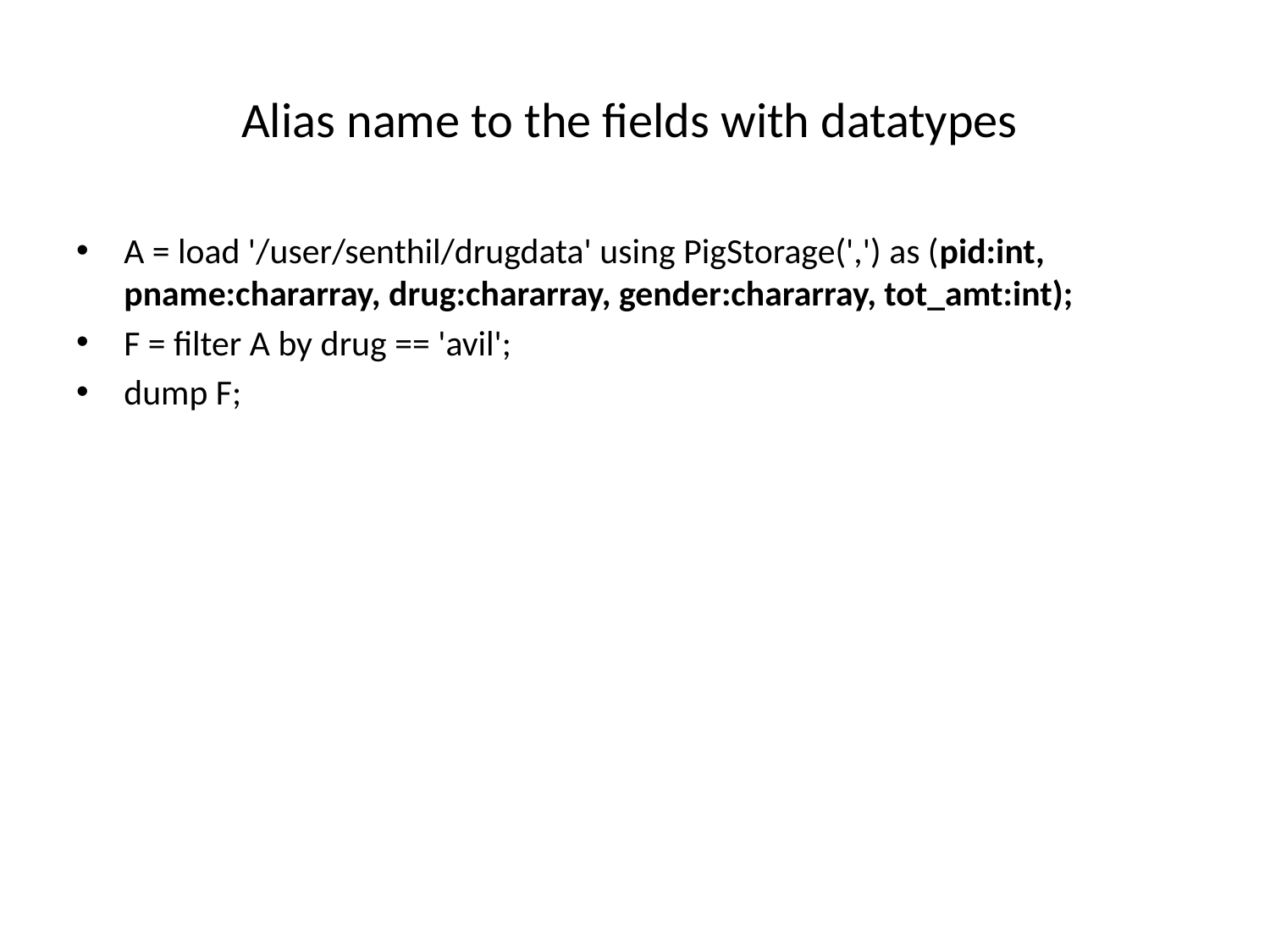

# Alias name to the fields with datatypes
A = load '/user/senthil/drugdata' using PigStorage(',') as (pid:int, pname:chararray, drug:chararray, gender:chararray, tot_amt:int);
F = filter A by drug == 'avil';
dump F;